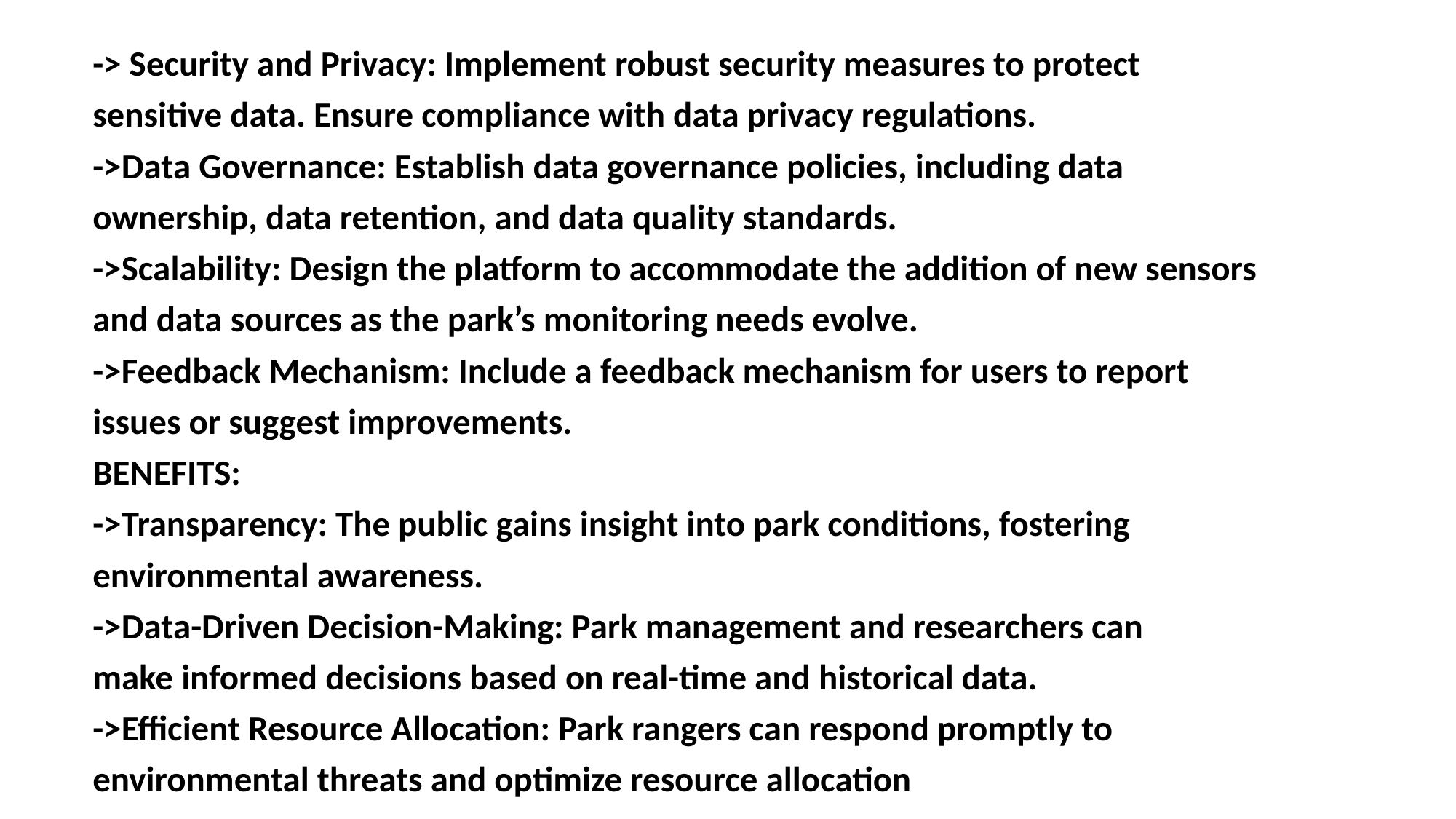

-> Security and Privacy: Implement robust security measures to protect
sensitive data. Ensure compliance with data privacy regulations.
->Data Governance: Establish data governance policies, including data
ownership, data retention, and data quality standards.
->Scalability: Design the platform to accommodate the addition of new sensors
and data sources as the park’s monitoring needs evolve.
->Feedback Mechanism: Include a feedback mechanism for users to report
issues or suggest improvements.
BENEFITS:
->Transparency: The public gains insight into park conditions, fostering
environmental awareness.
->Data-Driven Decision-Making: Park management and researchers can
make informed decisions based on real-time and historical data.
->Efficient Resource Allocation: Park rangers can respond promptly to
environmental threats and optimize resource allocation